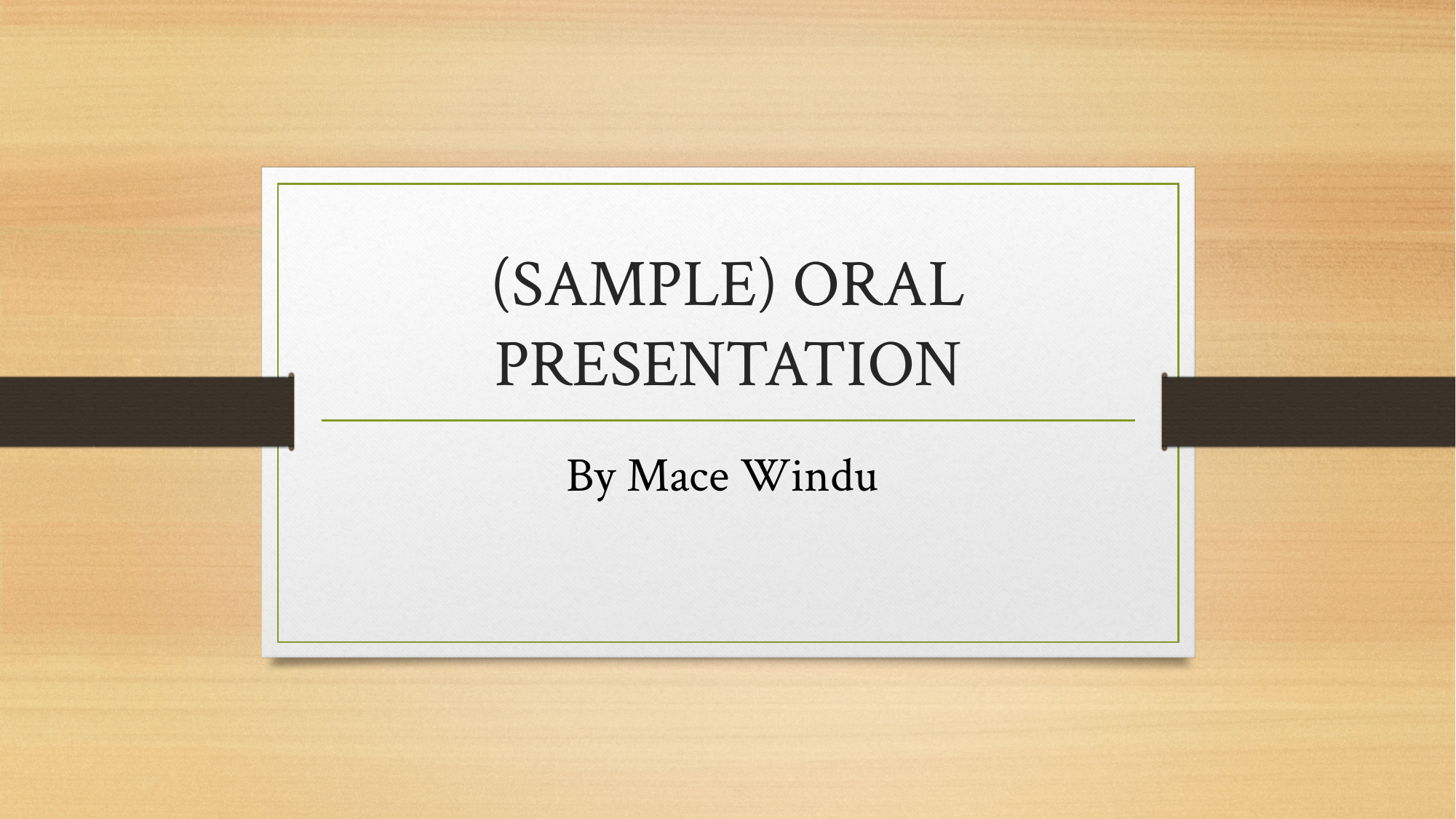

# (SAMPLE) ORAL PRESENTATION
By Mace Windu